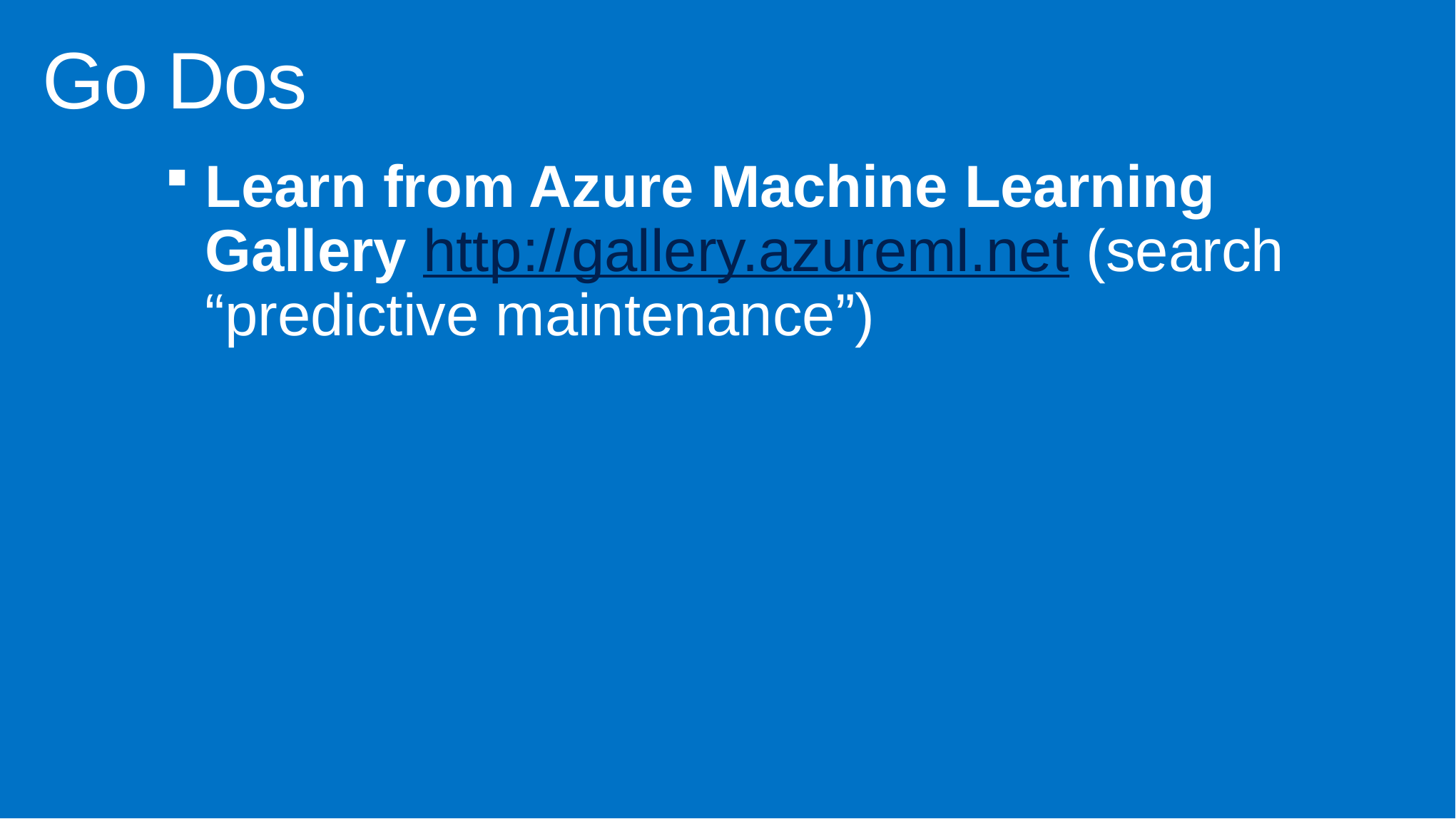

Go Dos
Learn from Azure Machine Learning Gallery http://gallery.azureml.net (search “predictive maintenance”)